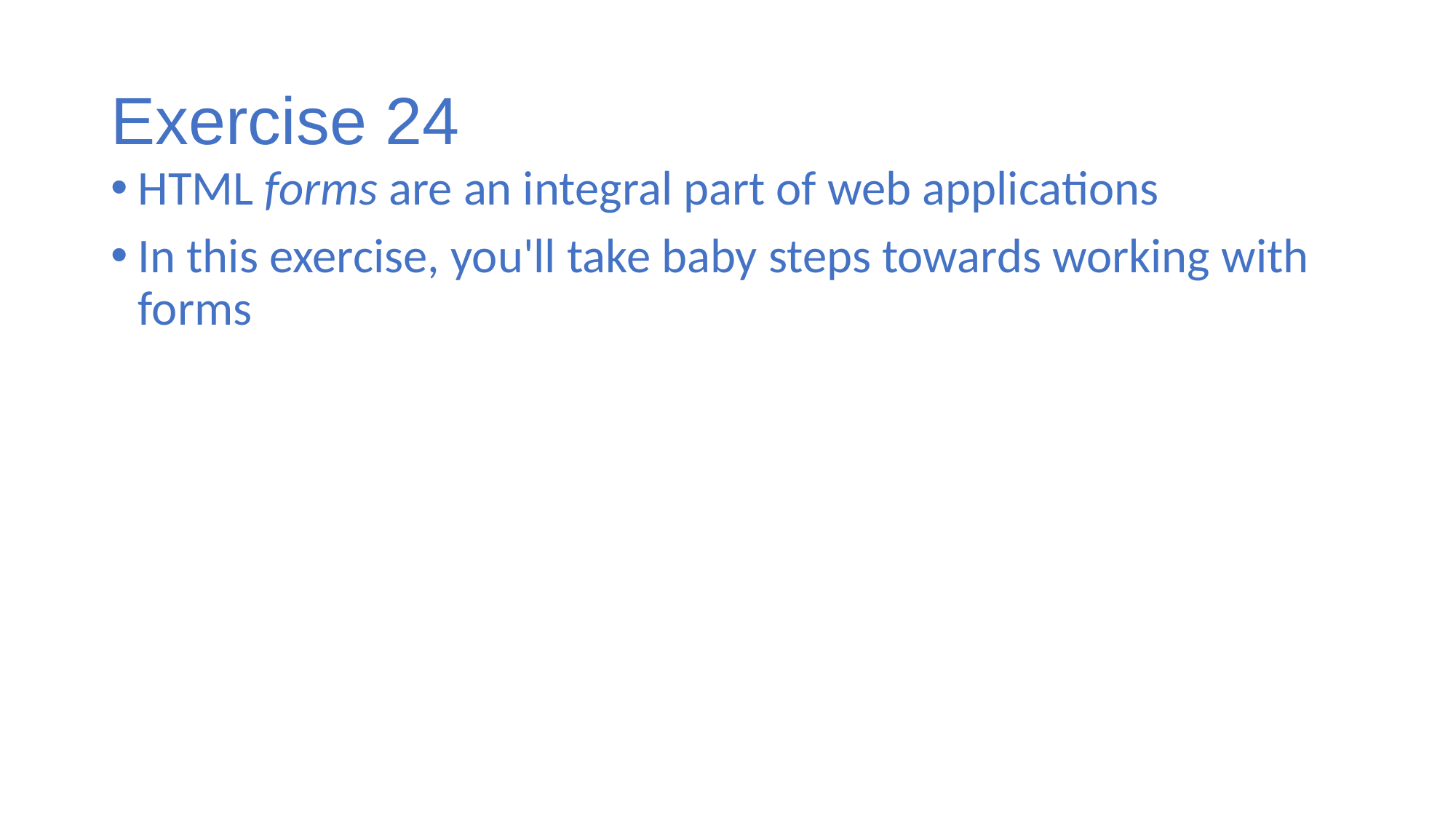

# Exercise 24
HTML forms are an integral part of web applications
In this exercise, you'll take baby steps towards working with forms